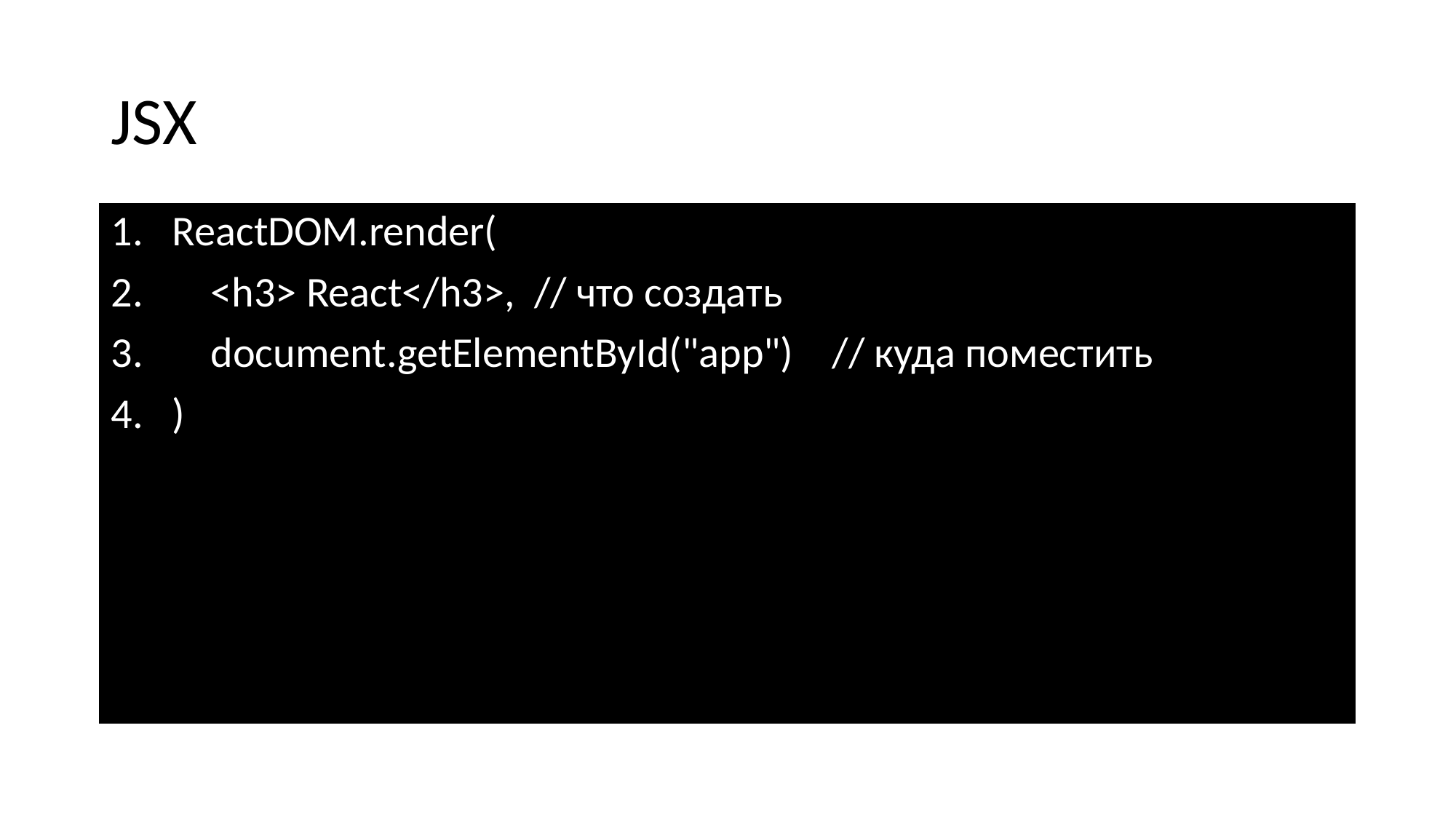

# JSX
ReactDOM.render(
    <h3> React</h3>,  // что создать
    document.getElementById("app")    // куда поместить
)